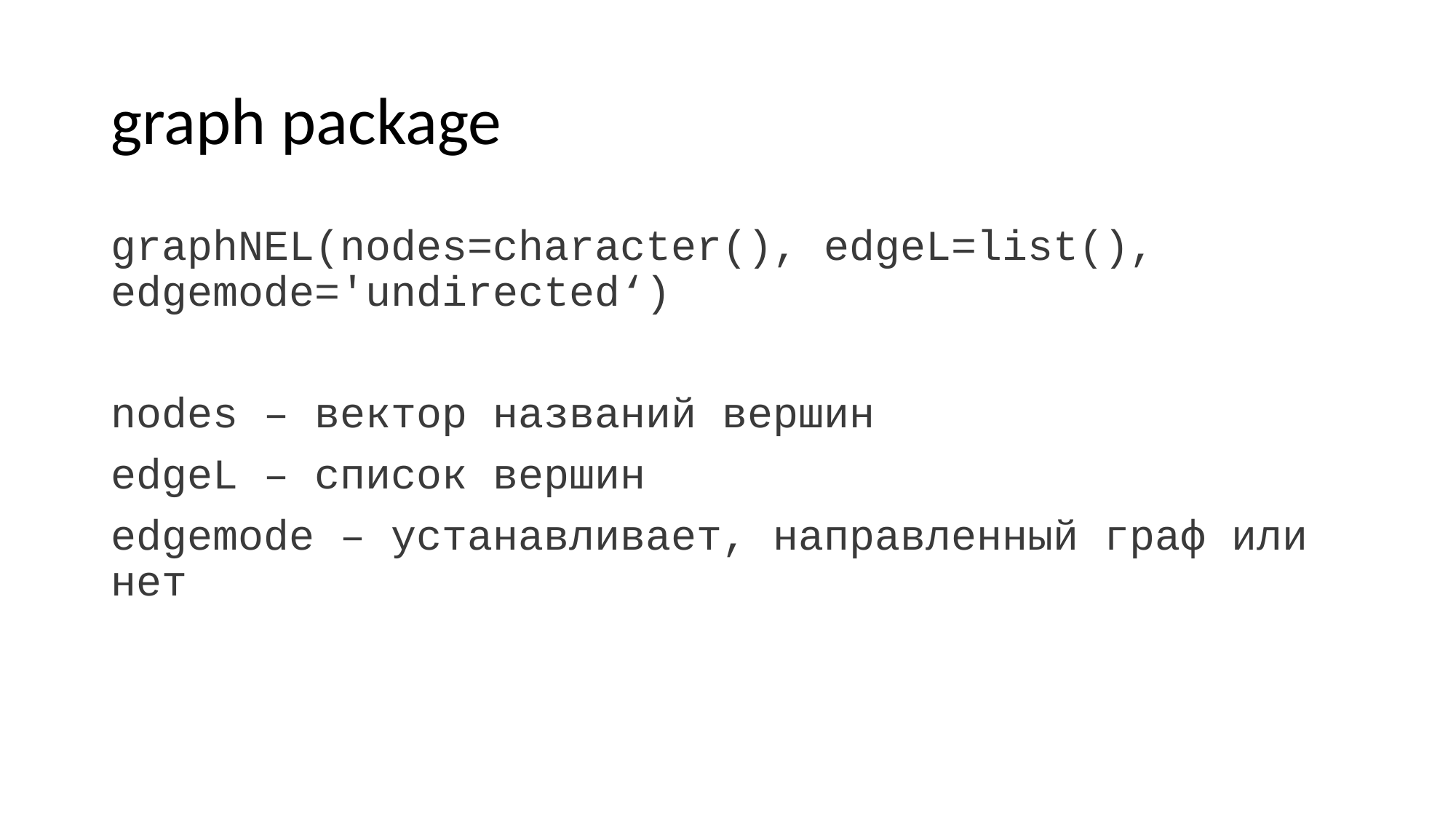

# graph package
graphNEL(nodes=character(), edgeL=list(), edgemode='undirected‘)

nodes – вектор названий вершин
edgeL – список вершин
edgemode – устанавливает, направленный граф или нет